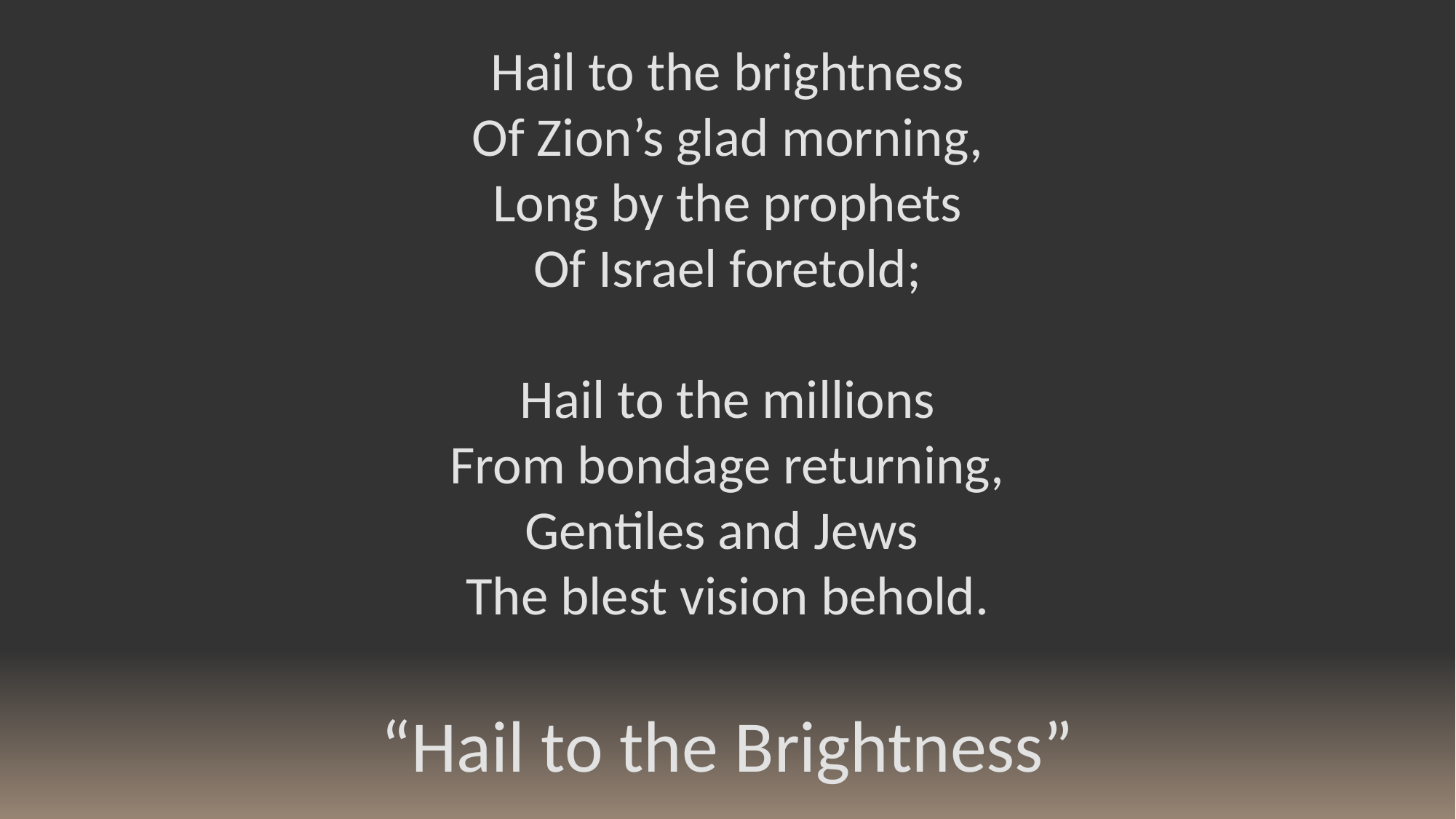

Hail to the brightness
Of Zion’s glad morning,
Long by the prophets
Of Israel foretold;

Hail to the millions
From bondage returning,
Gentiles and Jews
The blest vision behold.

“Hail to the Brightness”